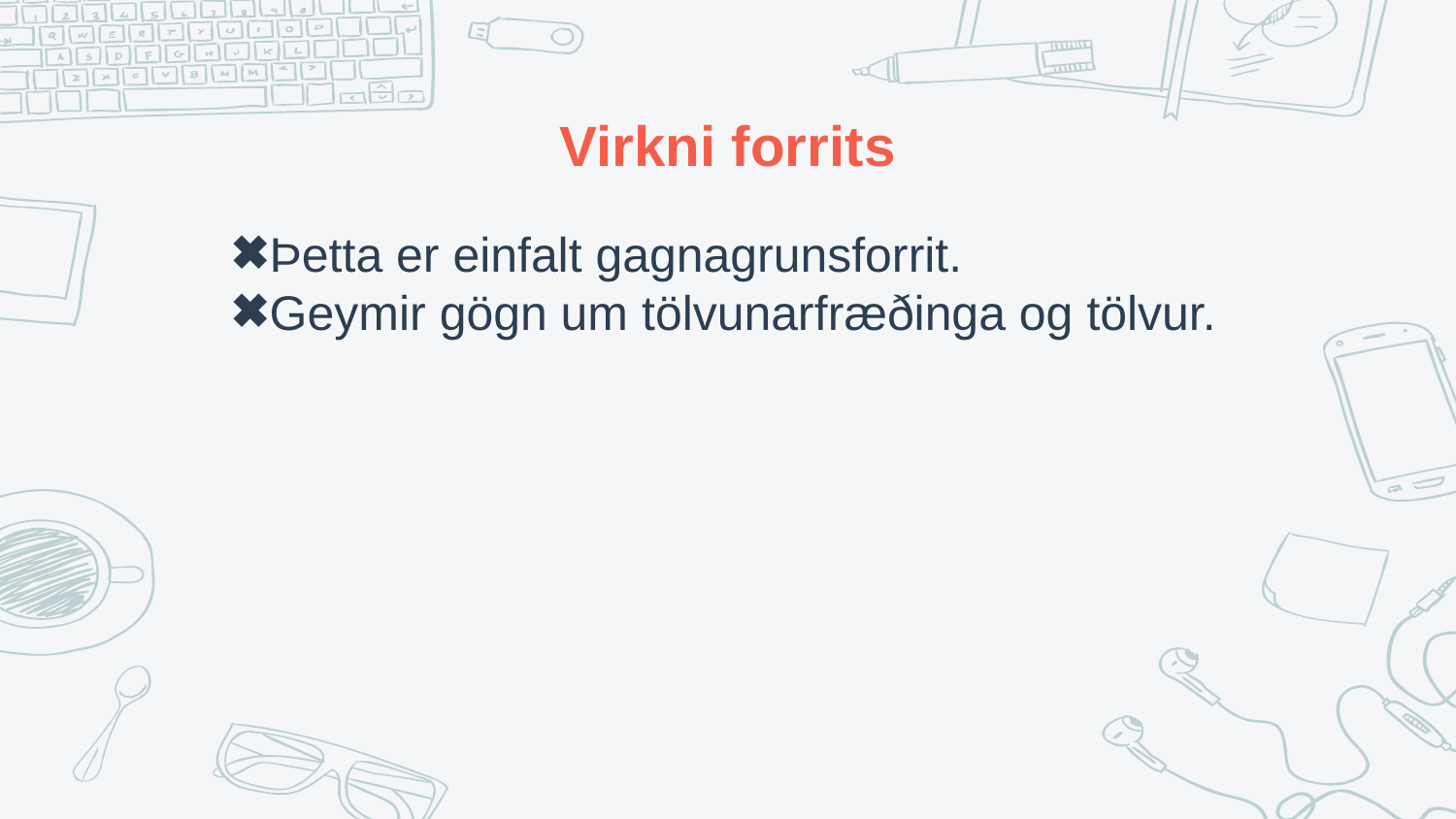

# Virkni forrits
Þetta er einfalt gagnagrunsforrit.
Geymir gögn um tölvunarfræðinga og tölvur.